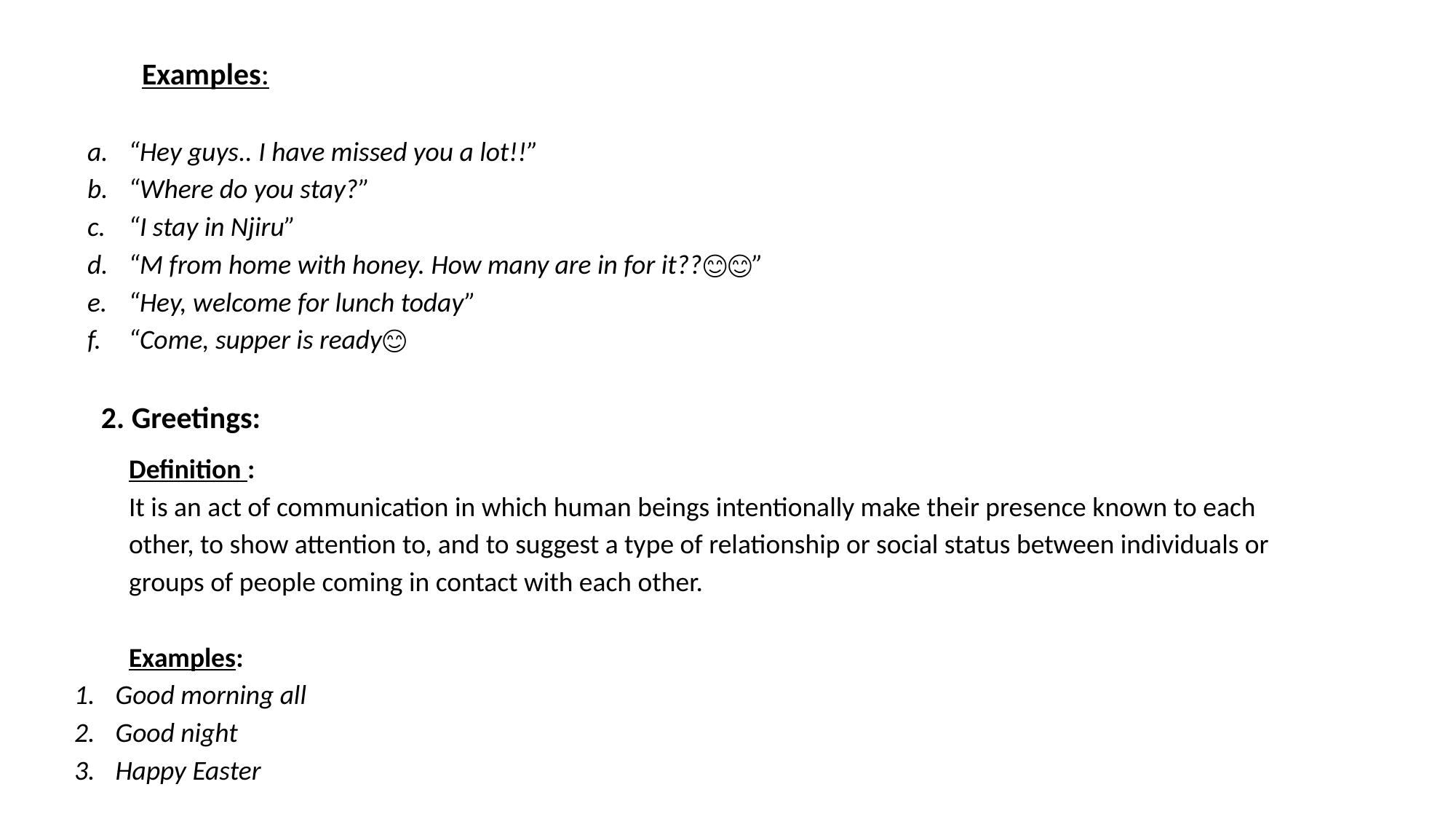

Examples:

“Hey guys.. I have missed you a lot!!”
“Where do you stay?”
“I stay in Njiru”
“M from home with honey. How many are in for it??😊😊”
“Hey, welcome for lunch today”
“Come, supper is ready😊

  2. Greetings:
Definition :
It is an act of communication in which human beings intentionally make their presence known to each other, to show attention to, and to suggest a type of relationship or social status between individuals or groups of people coming in contact with each other.

Examples:
Good morning all
Good night
Happy Easter